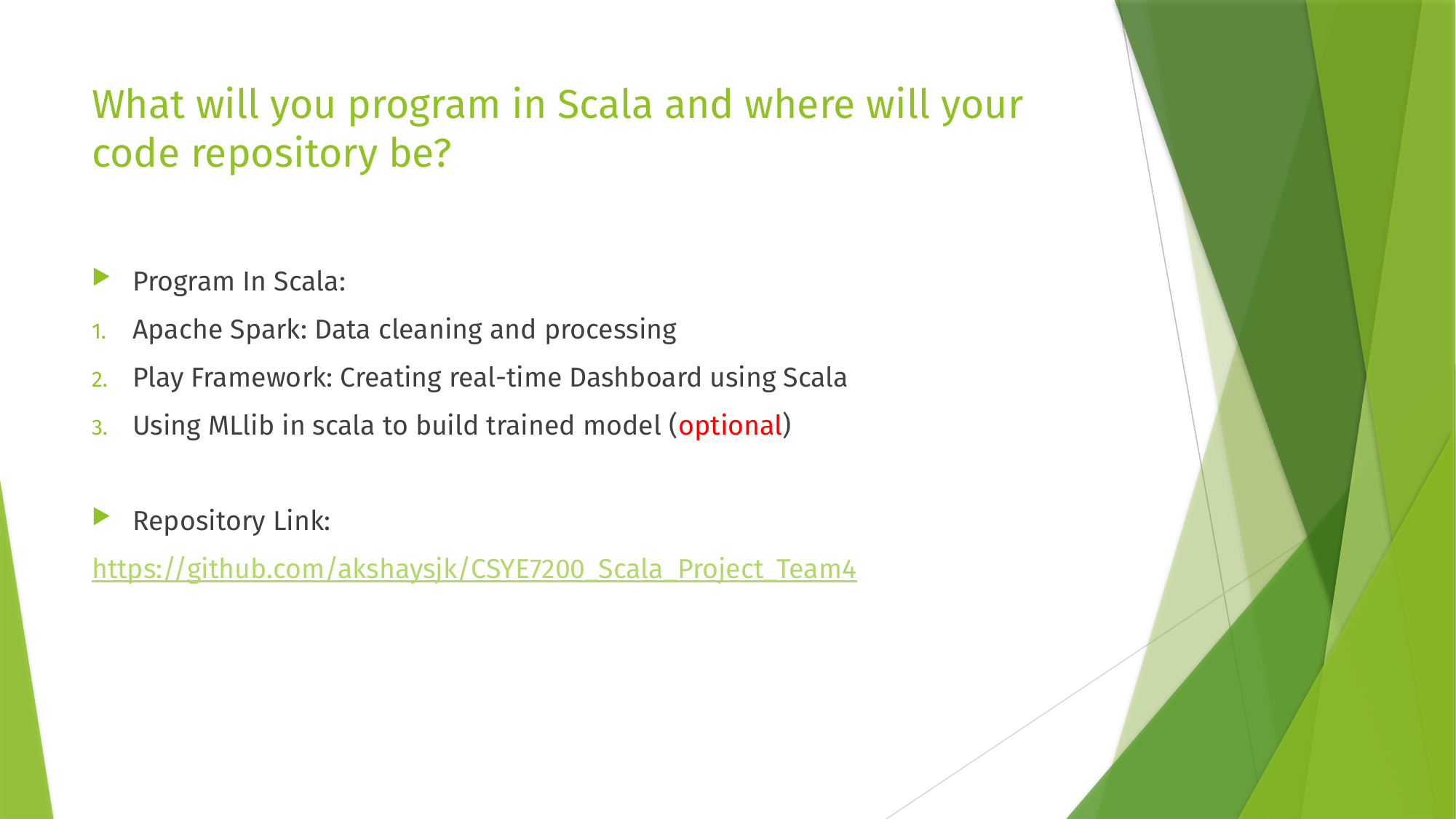

# What will you program in Scala and where will your code repository be?
Program In Scala:
Apache Spark: Data cleaning and processing
Play Framework: Creating real-time Dashboard using Scala
Using MLlib in scala to build trained model (optional)

Repository Link:
https://github.com/akshaysjk/CSYE7200_Scala_Project_Team4